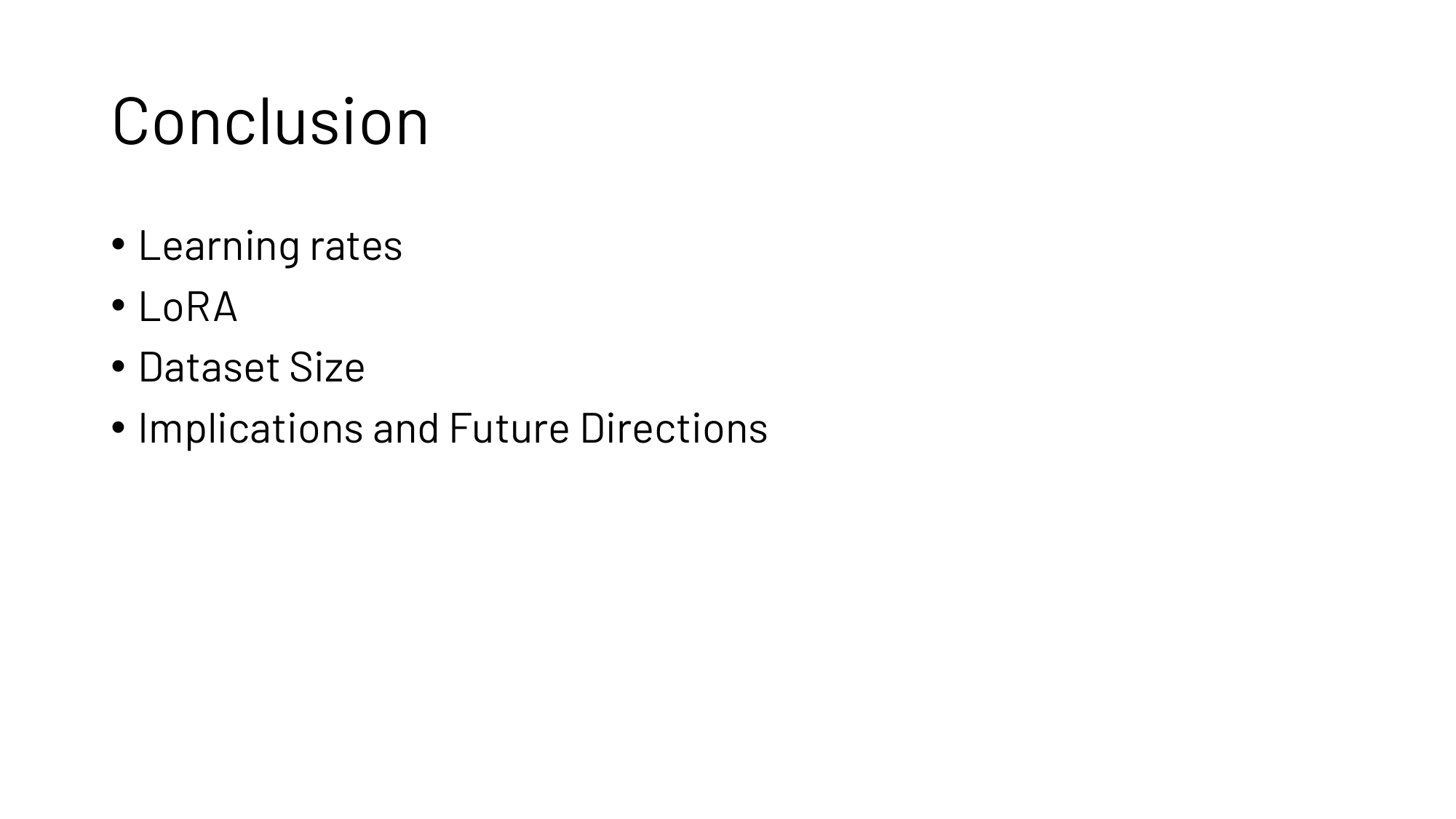

# Conclusion
Learning rates
LoRA
Dataset Size
Implications and Future Directions